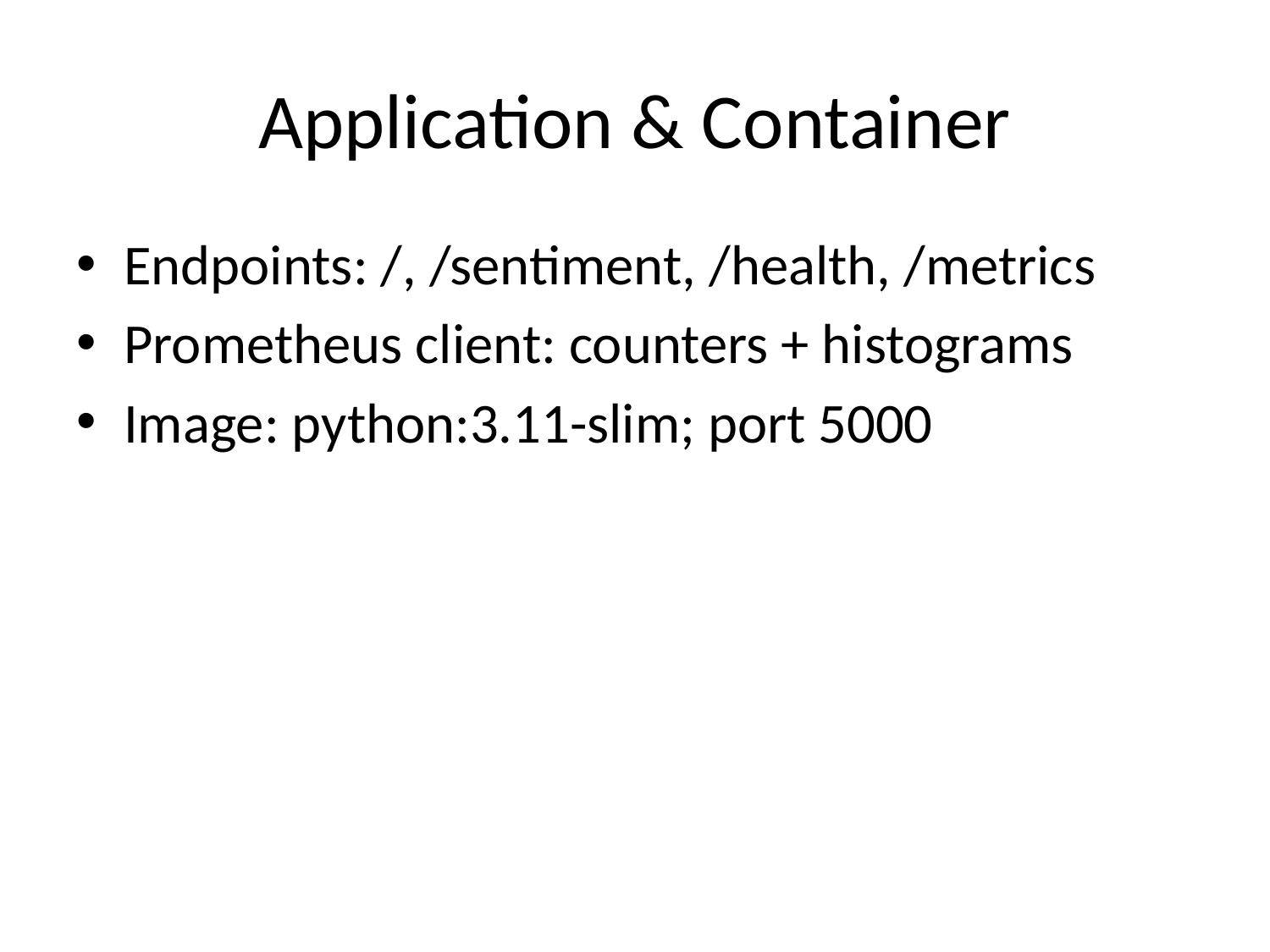

# Application & Container
Endpoints: /, /sentiment, /health, /metrics
Prometheus client: counters + histograms
Image: python:3.11-slim; port 5000